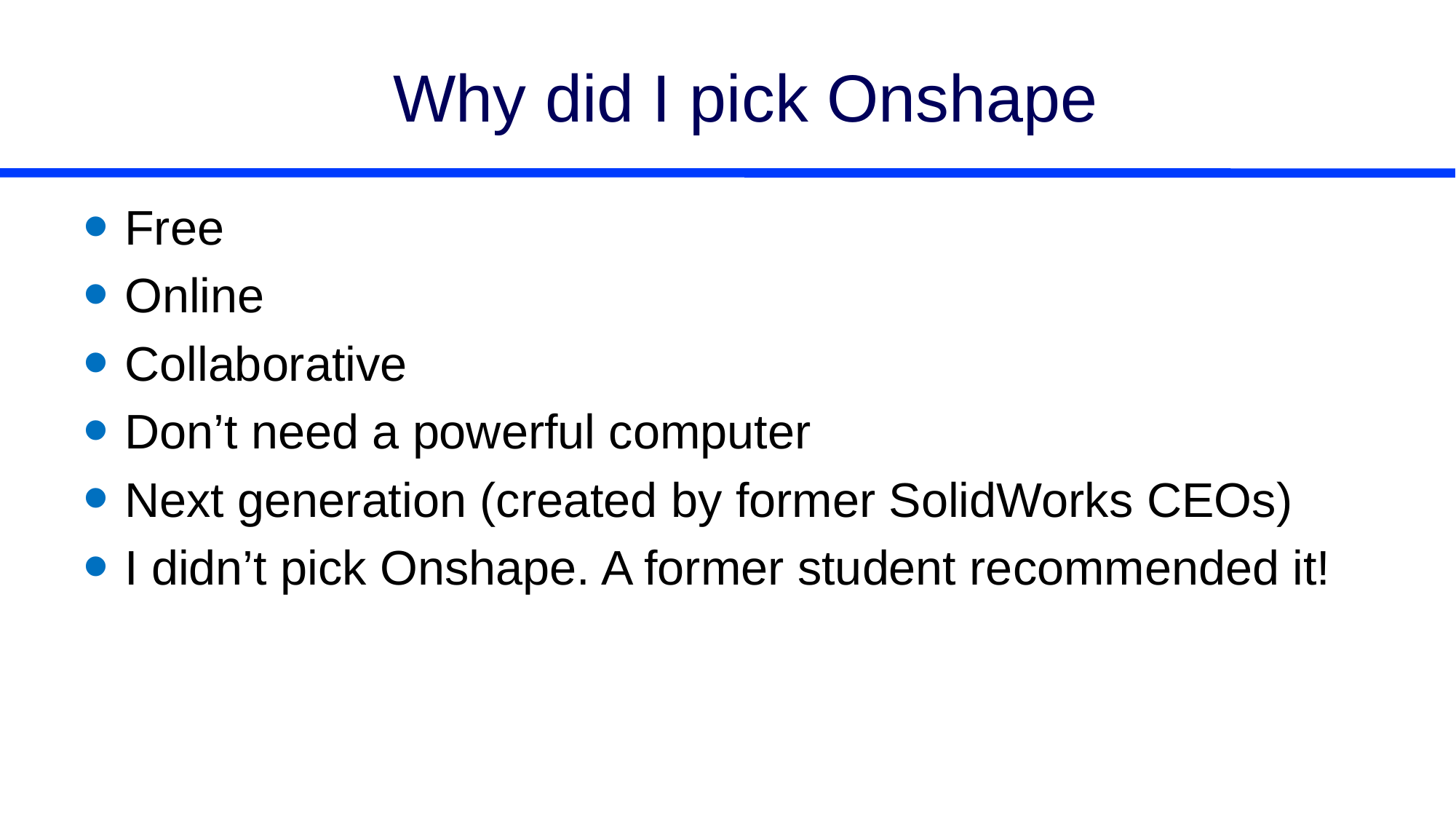

# Why did I pick Onshape
Free
Online
Collaborative
Don’t need a powerful computer
Next generation (created by former SolidWorks CEOs)
I didn’t pick Onshape. A former student recommended it!